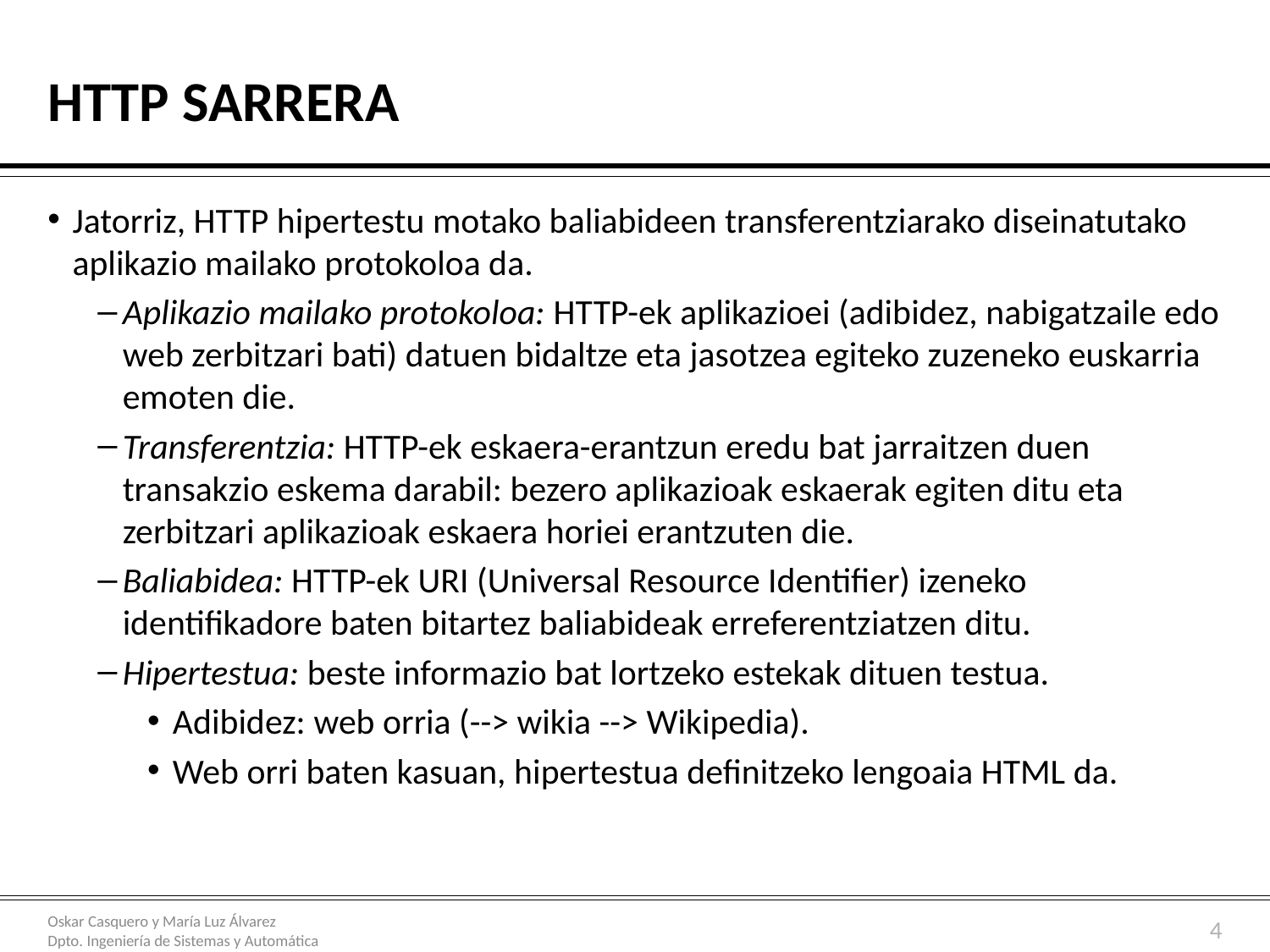

# HTTP sarrera
Jatorriz, HTTP hipertestu motako baliabideen transferentziarako diseinatutako aplikazio mailako protokoloa da.
Aplikazio mailako protokoloa: HTTP-ek aplikazioei (adibidez, nabigatzaile edo web zerbitzari bati) datuen bidaltze eta jasotzea egiteko zuzeneko euskarria emoten die.
Transferentzia: HTTP-ek eskaera-erantzun eredu bat jarraitzen duen transakzio eskema darabil: bezero aplikazioak eskaerak egiten ditu eta zerbitzari aplikazioak eskaera horiei erantzuten die.
Baliabidea: HTTP-ek URI (Universal Resource Identifier) izeneko identifikadore baten bitartez baliabideak erreferentziatzen ditu.
Hipertestua: beste informazio bat lortzeko estekak dituen testua.
Adibidez: web orria (--> wikia --> Wikipedia).
Web orri baten kasuan, hipertestua definitzeko lengoaia HTML da.

4